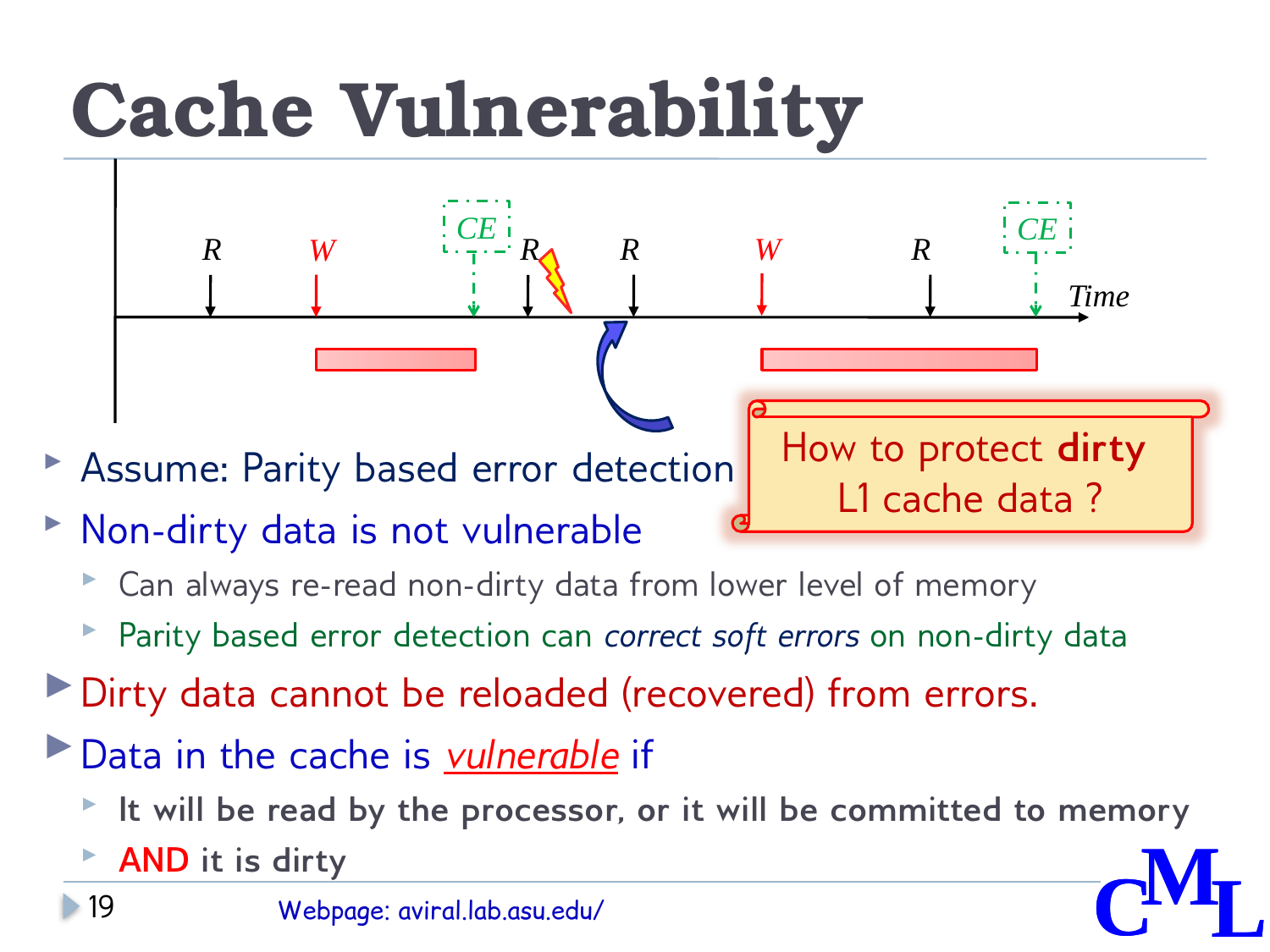

# Cache Vulnerability
CE
CE
R
R
R
R
W
W

Time

How to protect dirty
L1 cache data ?
Assume: Parity based error detection to detect 1-bit errors.
Non-dirty data is not vulnerable
Can always re-read non-dirty data from lower level of memory
Parity based error detection can correct soft errors on non-dirty data
Dirty data cannot be reloaded (recovered) from errors.
Data in the cache is vulnerable if
It will be read by the processor, or it will be committed to memory
AND it is dirty

19